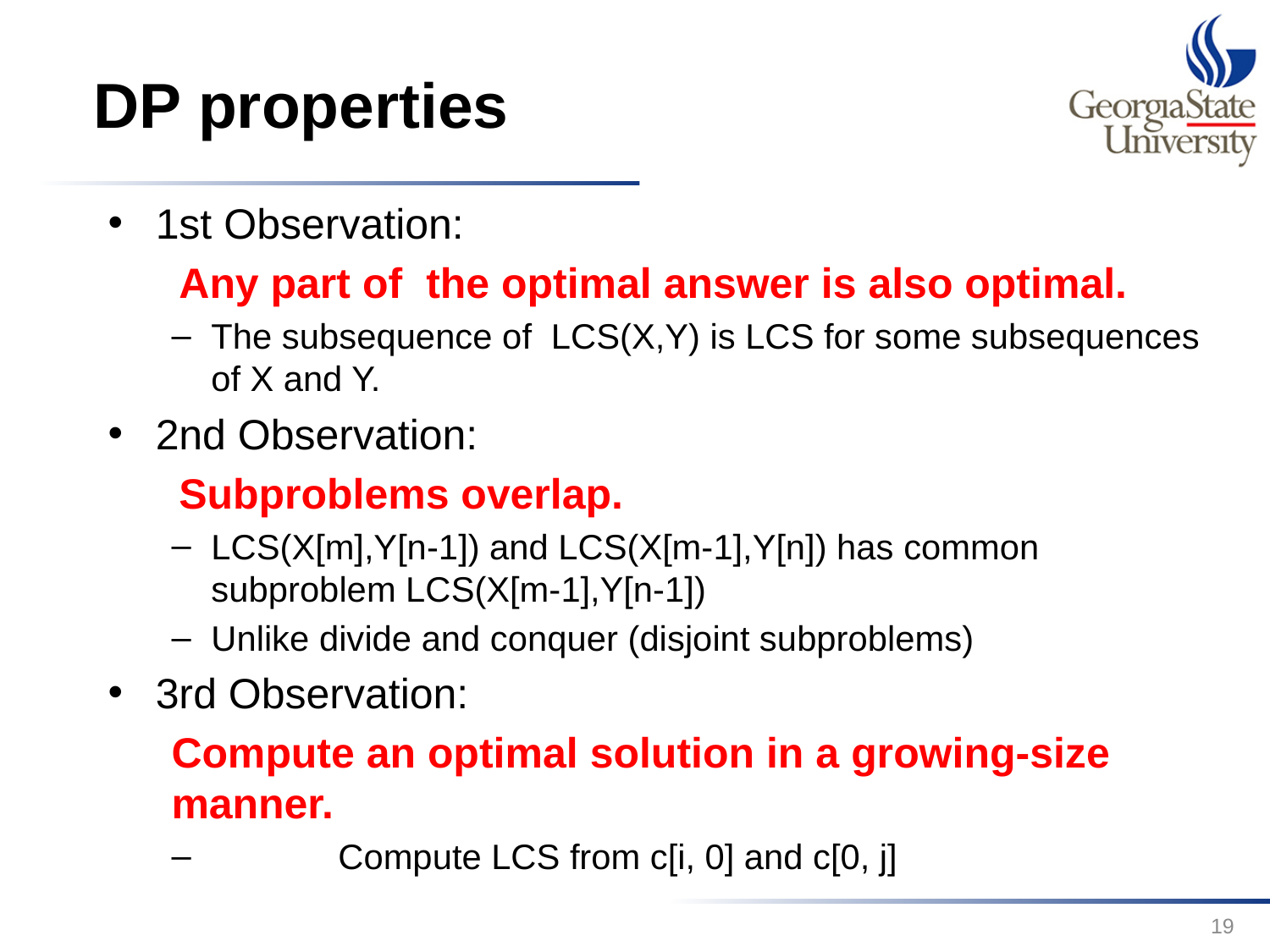

# DP properties
1st Observation:
      Any part of  the optimal answer is also optimal.
The subsequence of  LCS(X,Y) is LCS for some subsequences of X and Y.
2nd Observation:
      Subproblems overlap.
LCS(X[m],Y[n-1]) and LCS(X[m-1],Y[n]) has common subproblem LCS(X[m-1],Y[n-1])
Unlike divide and conquer (disjoint subproblems)
3rd Observation:
Compute an optimal solution in a growing-size manner.
	Compute LCS from c[i, 0] and c[0, j]
19